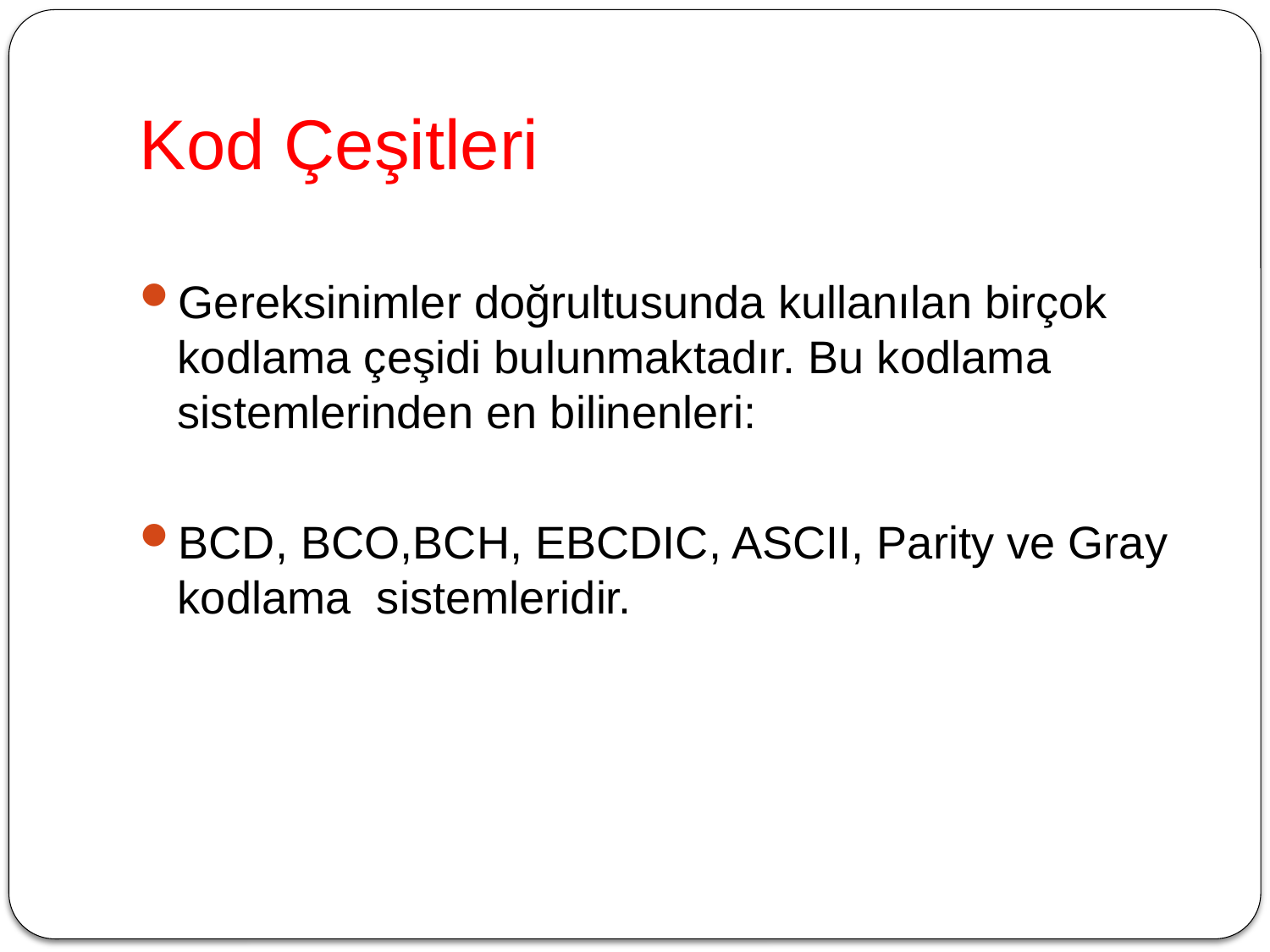

# Kod Çeşitleri

Gereksinimler doğrultusunda kullanılan birçok kodlama çeşidi bulunmaktadır. Bu kodlama sistemlerinden en bilinenleri:

BCD, BCO,BCH, EBCDIC, ASCII, Parity ve Gray kodlama  sistemleridir.